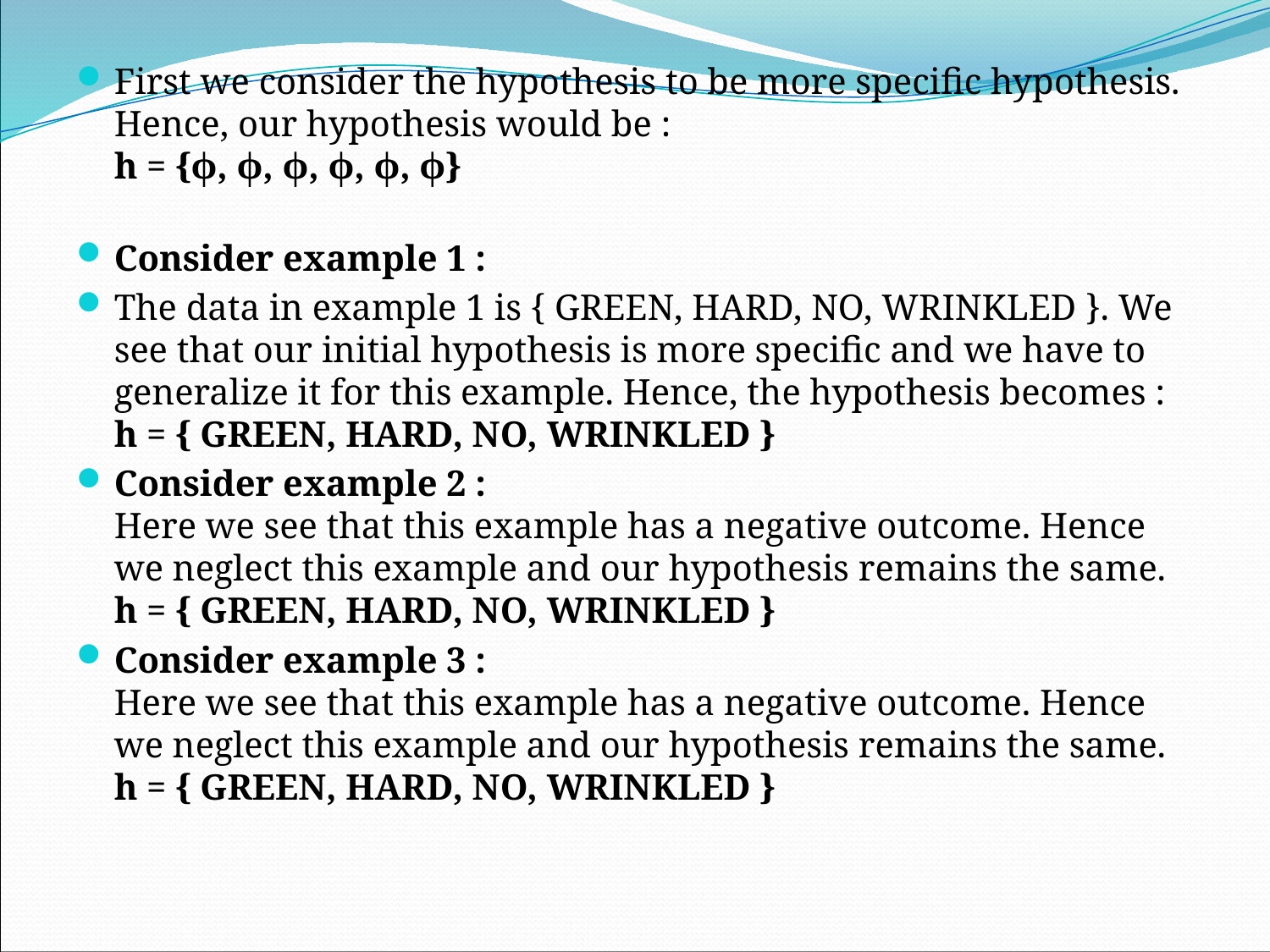

First we consider the hypothesis to be more specific hypothesis. Hence, our hypothesis would be :
h = {ϕ, ϕ, ϕ, ϕ, ϕ, ϕ}
Consider example 1 :
The data in example 1 is { GREEN, HARD, NO, WRINKLED }. We see that our initial hypothesis is more specific and we have to generalize it for this example. Hence, the hypothesis becomes :
h = { GREEN, HARD, NO, WRINKLED }
Consider example 2 :
Here we see that this example has a negative outcome. Hence we neglect this example and our hypothesis remains the same.
h = { GREEN, HARD, NO, WRINKLED }
Consider example 3 :
Here we see that this example has a negative outcome. Hence we neglect this example and our hypothesis remains the same.
h = { GREEN, HARD, NO, WRINKLED }